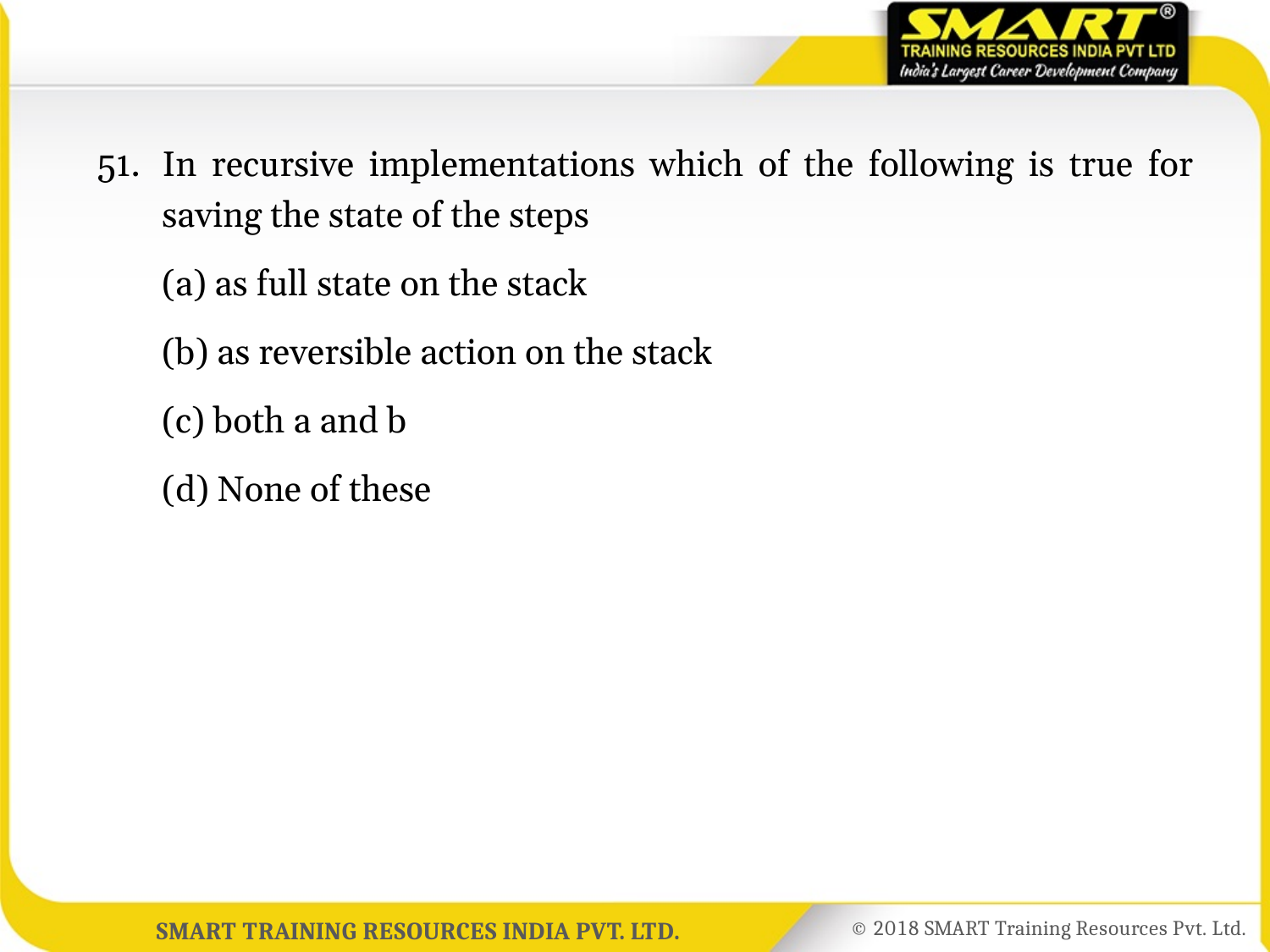

51.	In recursive implementations which of the following is true for saving the state of the steps
	(a) as full state on the stack
	(b) as reversible action on the stack
	(c) both a and b
	(d) None of these